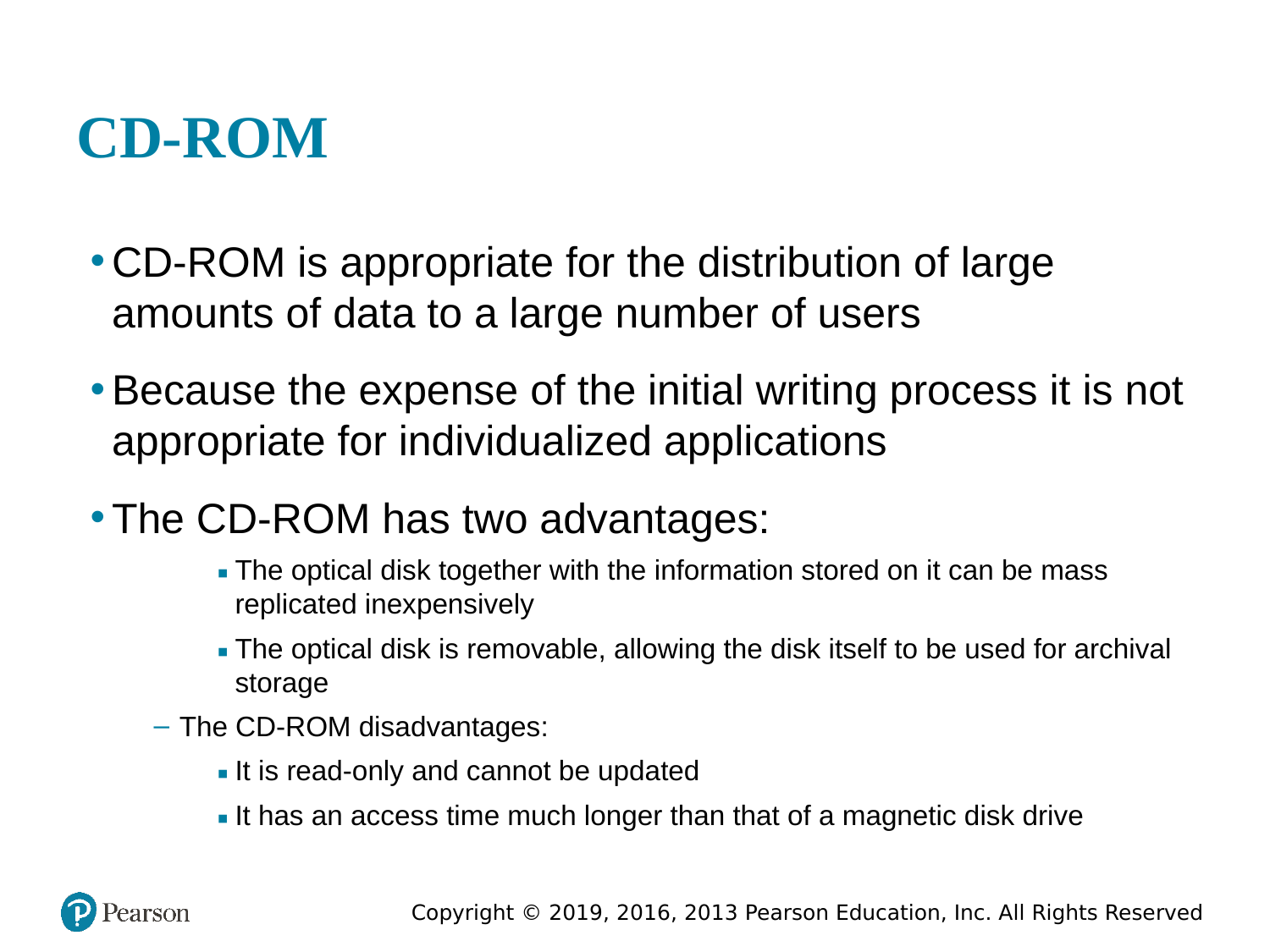

# CD-ROM
CD-ROM is appropriate for the distribution of large amounts of data to a large number of users
Because the expense of the initial writing process it is not appropriate for individualized applications
The CD-ROM has two advantages:
The optical disk together with the information stored on it can be mass replicated inexpensively
The optical disk is removable, allowing the disk itself to be used for archival storage
The CD-ROM disadvantages:
It is read-only and cannot be updated
It has an access time much longer than that of a magnetic disk drive